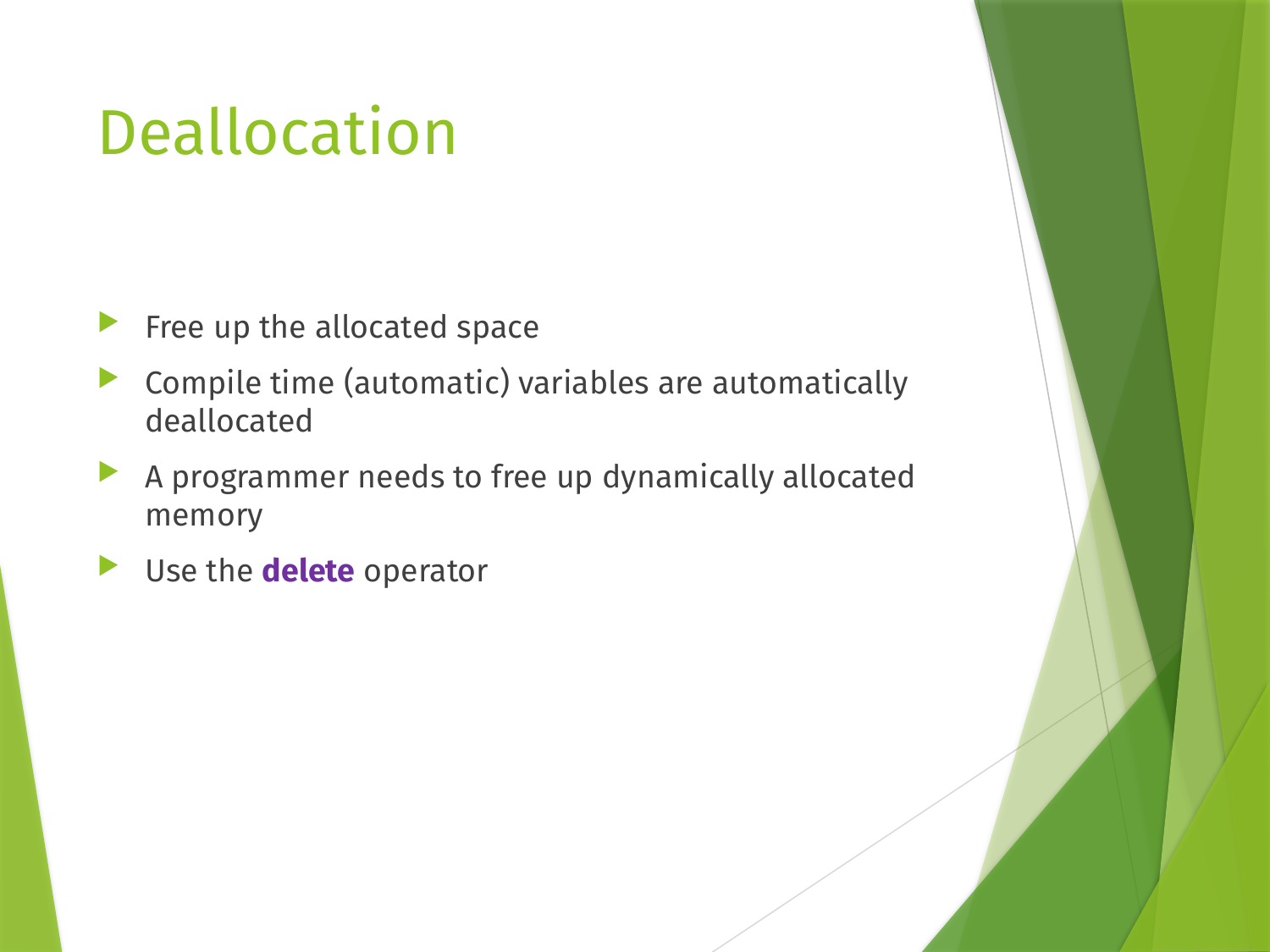

# Deallocation
Free up the allocated space
Compile time (automatic) variables are automatically deallocated
A programmer needs to free up dynamically allocated memory
Use the delete operator